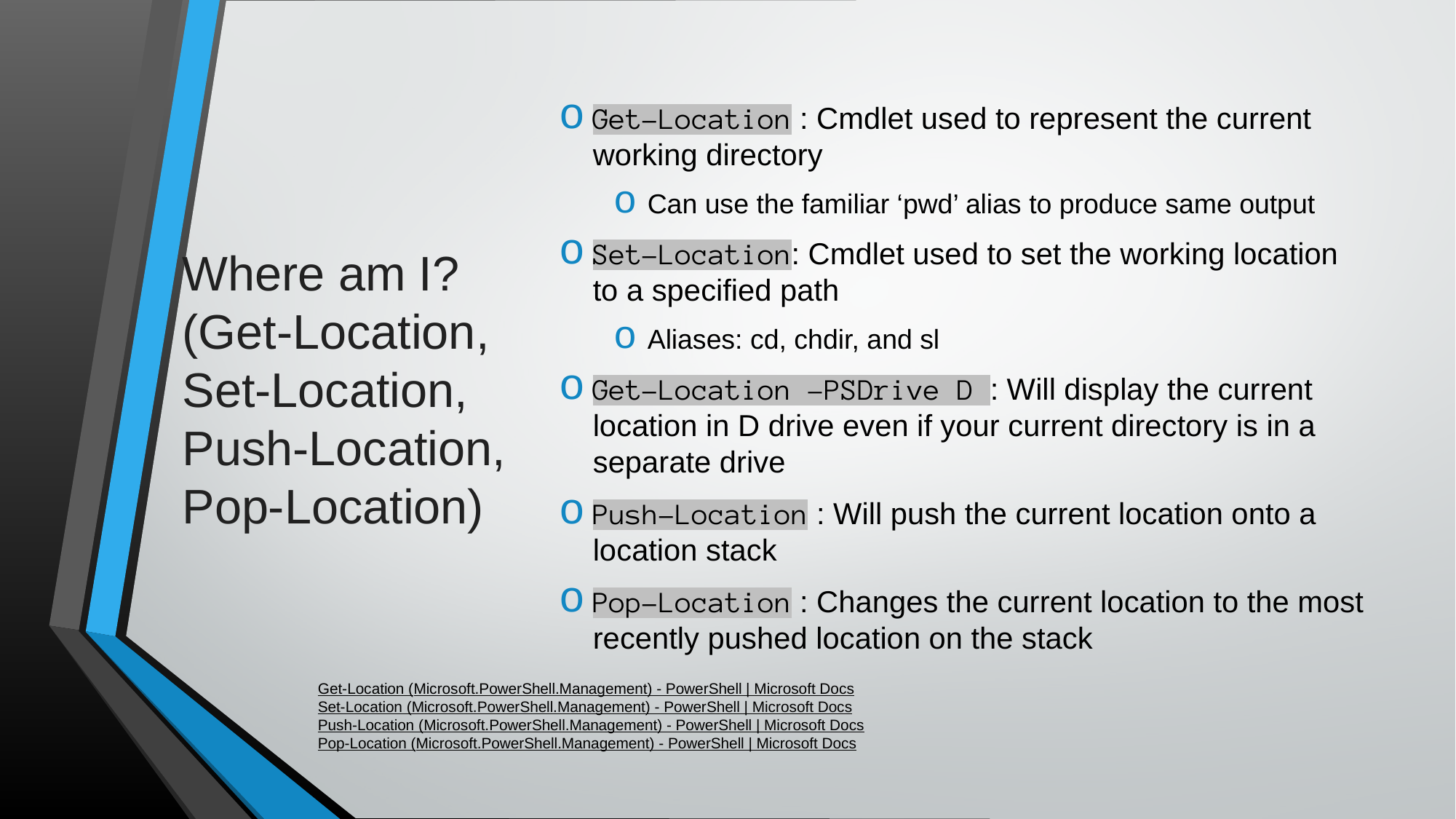

Get-Location : Cmdlet used to represent the current working directory
Can use the familiar ‘pwd’ alias to produce same output
Set-Location: Cmdlet used to set the working location to a specified path
Aliases: cd, chdir, and sl
Get-Location –PSDrive D : Will display the current location in D drive even if your current directory is in a separate drive
Push-Location : Will push the current location onto a location stack
Pop-Location : Changes the current location to the most recently pushed location on the stack
# Where am I? (Get-Location, Set-Location, Push-Location, Pop-Location)
Get-Location (Microsoft.PowerShell.Management) - PowerShell | Microsoft Docs
Set-Location (Microsoft.PowerShell.Management) - PowerShell | Microsoft Docs
Push-Location (Microsoft.PowerShell.Management) - PowerShell | Microsoft Docs
Pop-Location (Microsoft.PowerShell.Management) - PowerShell | Microsoft Docs